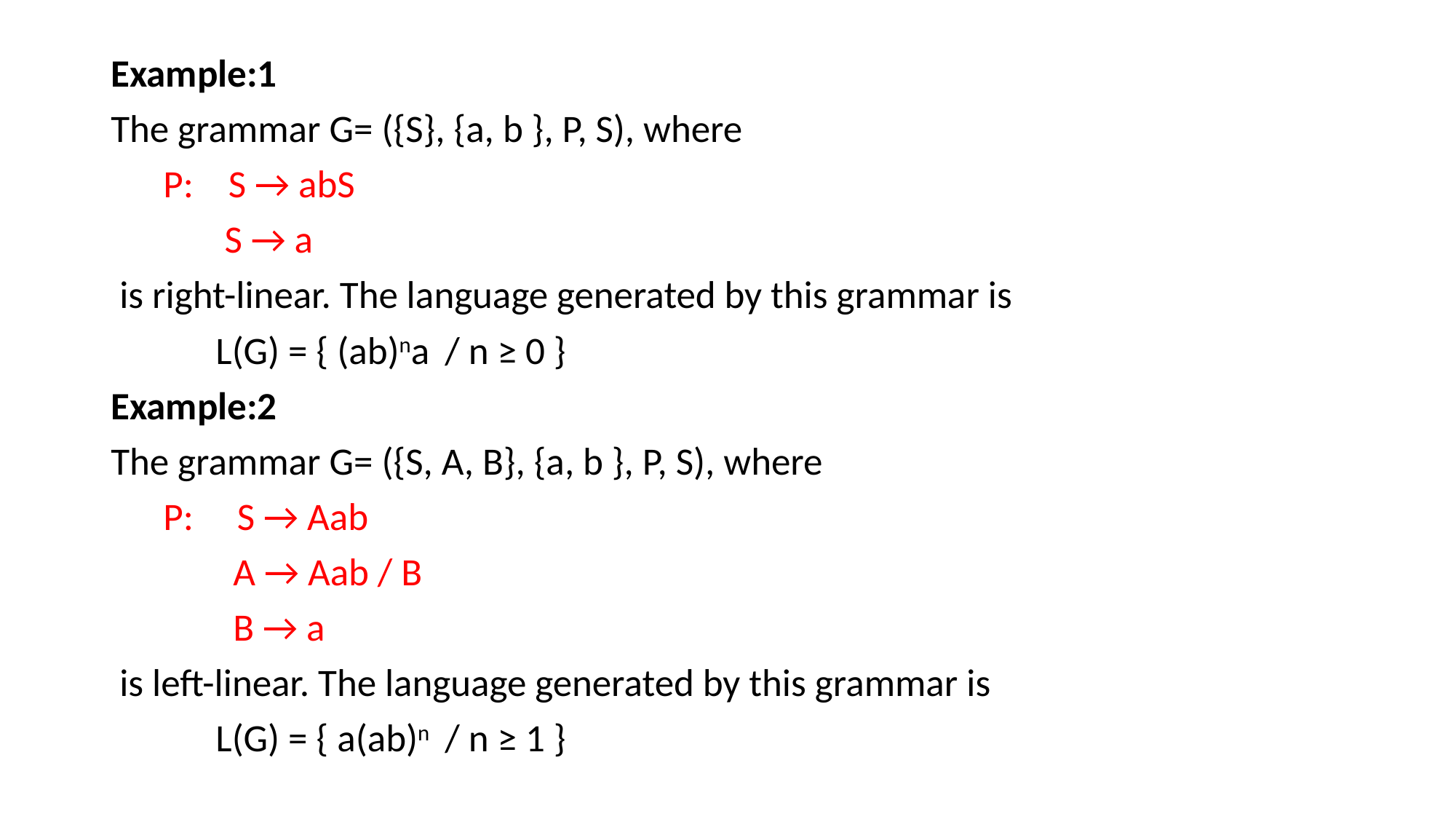

Example:1
The grammar G= ({S}, {a, b }, P, S), where
      P:    S → abS
             S → a
 is right-linear. The language generated by this grammar is
            L(G) = { (ab)na   / n ≥ 0 }
Example:2
The grammar G= ({S, A, B}, {a, b }, P, S), where
      P:     S → Aab
              A → Aab / B
              B → a
 is left-linear. The language generated by this grammar is
            L(G) = { a(ab)n   / n ≥ 1 }